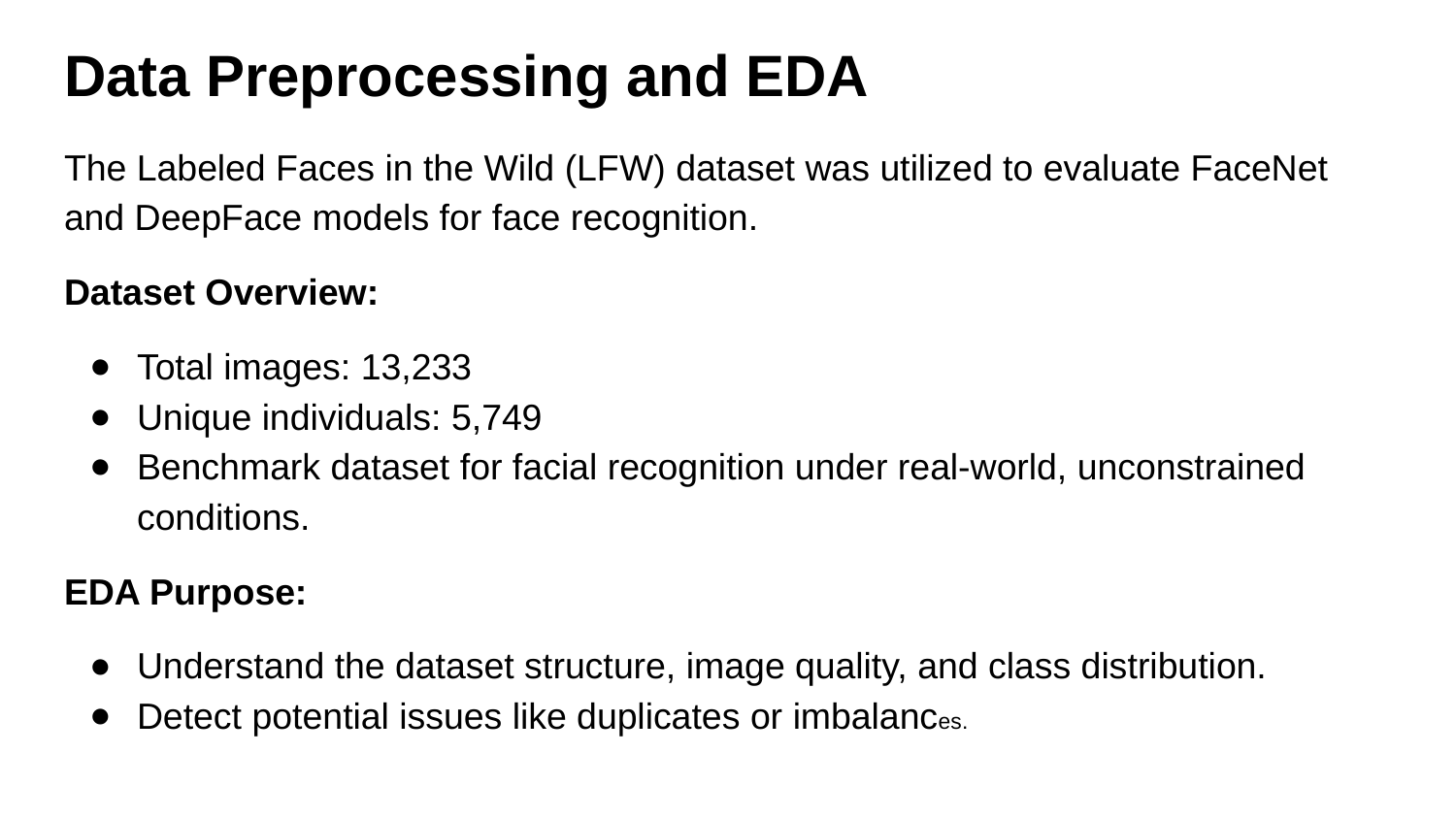

# Data Preprocessing and EDA
The Labeled Faces in the Wild (LFW) dataset was utilized to evaluate FaceNet and DeepFace models for face recognition.
Dataset Overview:
Total images: 13,233
Unique individuals: 5,749
Benchmark dataset for facial recognition under real-world, unconstrained conditions.
EDA Purpose:
Understand the dataset structure, image quality, and class distribution.
Detect potential issues like duplicates or imbalances.